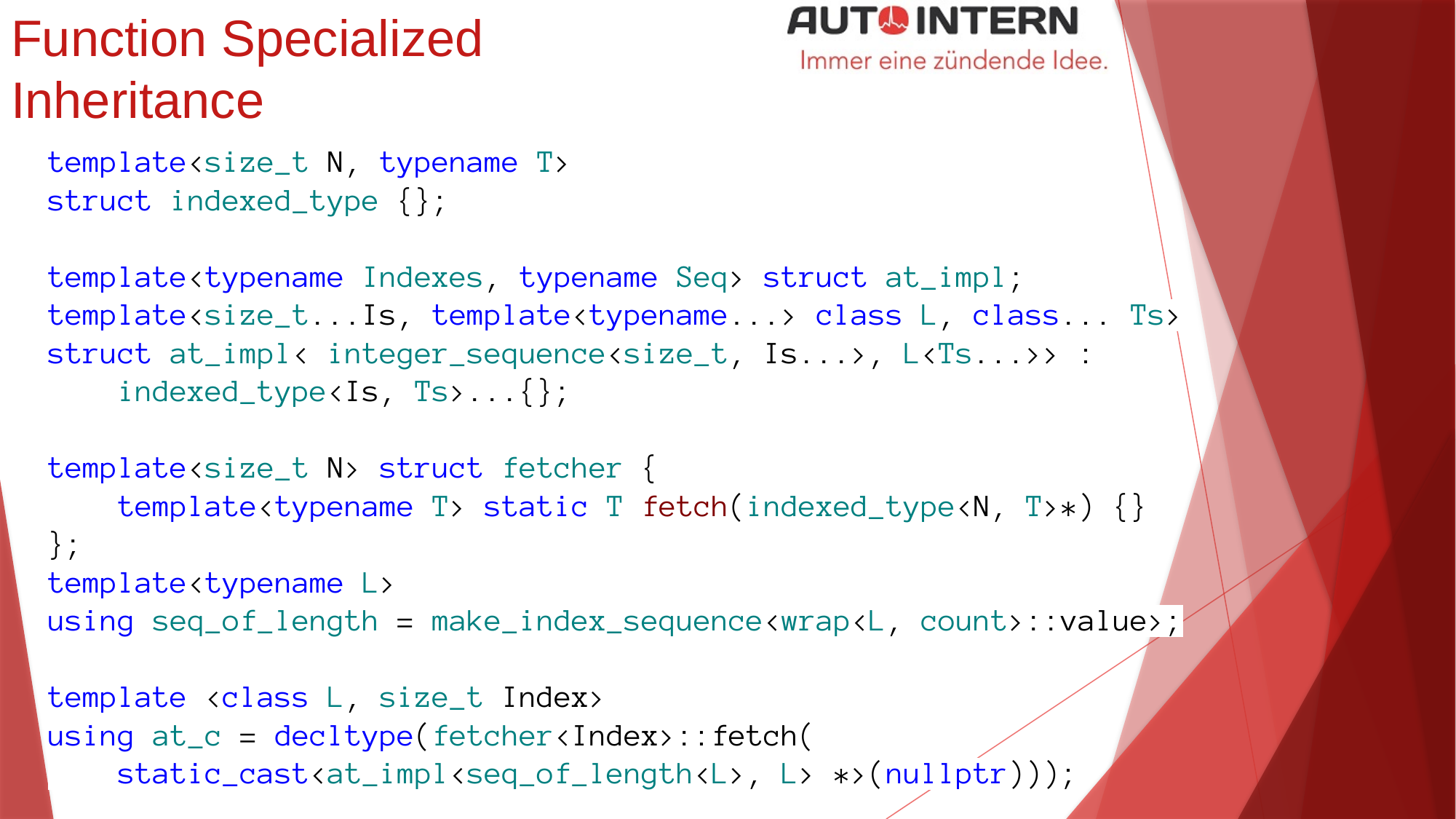

# Function Specialized Inheritance
template<size_t N, typename T>
struct indexed_type {};

template<typename Indexes, typename Seq> struct at_impl;
template<size_t...Is, template<typename...> class L, class... Ts>
struct at_impl< integer_sequence<size_t, Is...>, L<Ts...>> :
    indexed_type<Is, Ts>...{};

template<size_t N> struct fetcher {
    template<typename T> static T fetch(indexed_type<N, T>*) {}
};
template<typename L>
using seq_of_length = make_index_sequence<wrap<L, count>::value>;

template <class L, size_t Index>
using at_c = decltype(fetcher<Index>::fetch(
    static_cast<at_impl<seq_of_length<L>, L> *>(nullptr)));